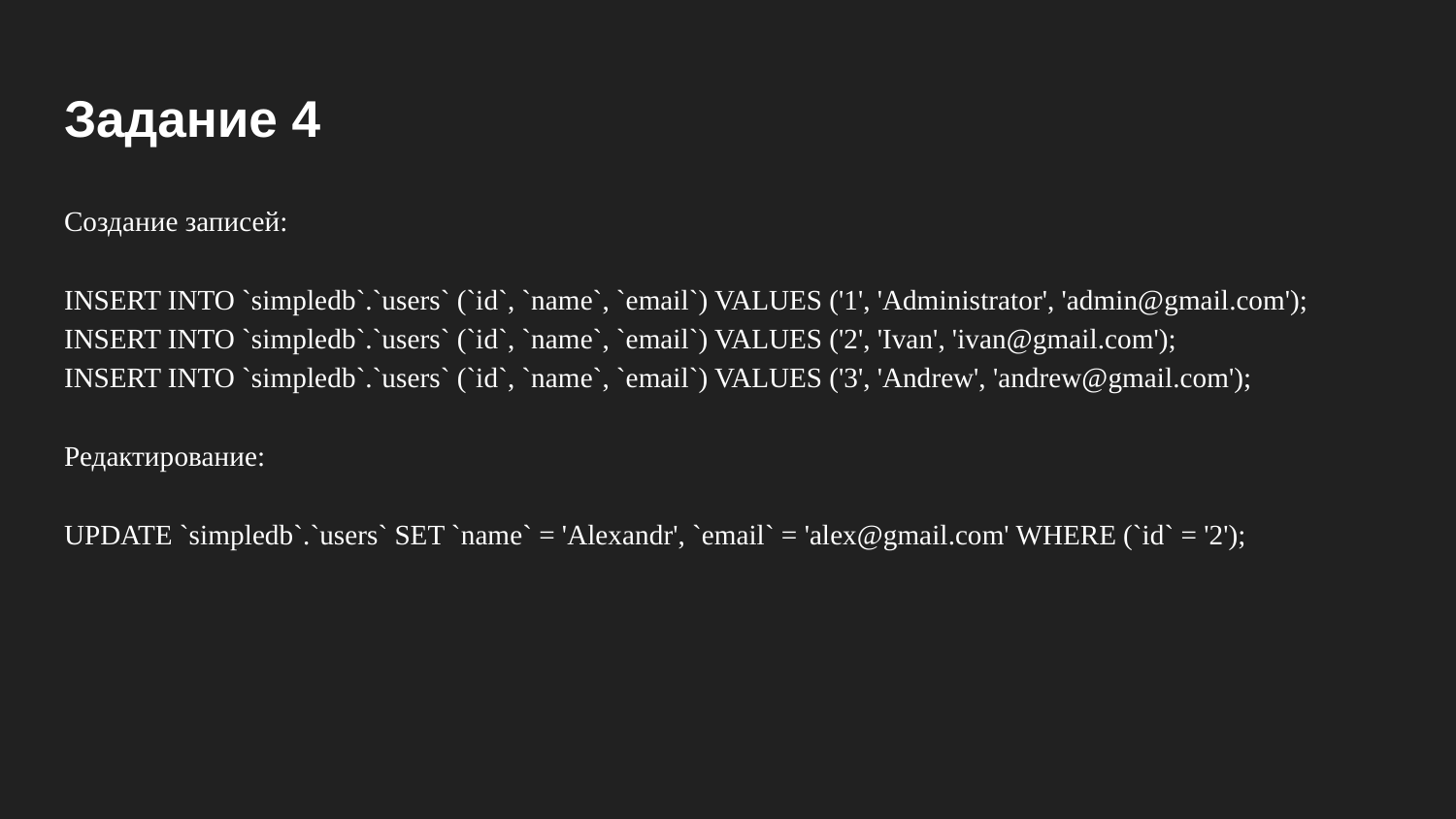

# Задание 4
Создание записей:
INSERT INTO `simpledb`.`users` (`id`, `name`, `email`) VALUES ('1', 'Administrator', 'admin@gmail.com');
INSERT INTO `simpledb`.`users` (`id`, `name`, `email`) VALUES ('2', 'Ivan', 'ivan@gmail.com');
INSERT INTO `simpledb`.`users` (`id`, `name`, `email`) VALUES ('3', 'Andrew', 'andrew@gmail.com');
Редактирование:
UPDATE `simpledb`.`users` SET `name` = 'Alexandr', `email` = 'alex@gmail.com' WHERE (`id` = '2');